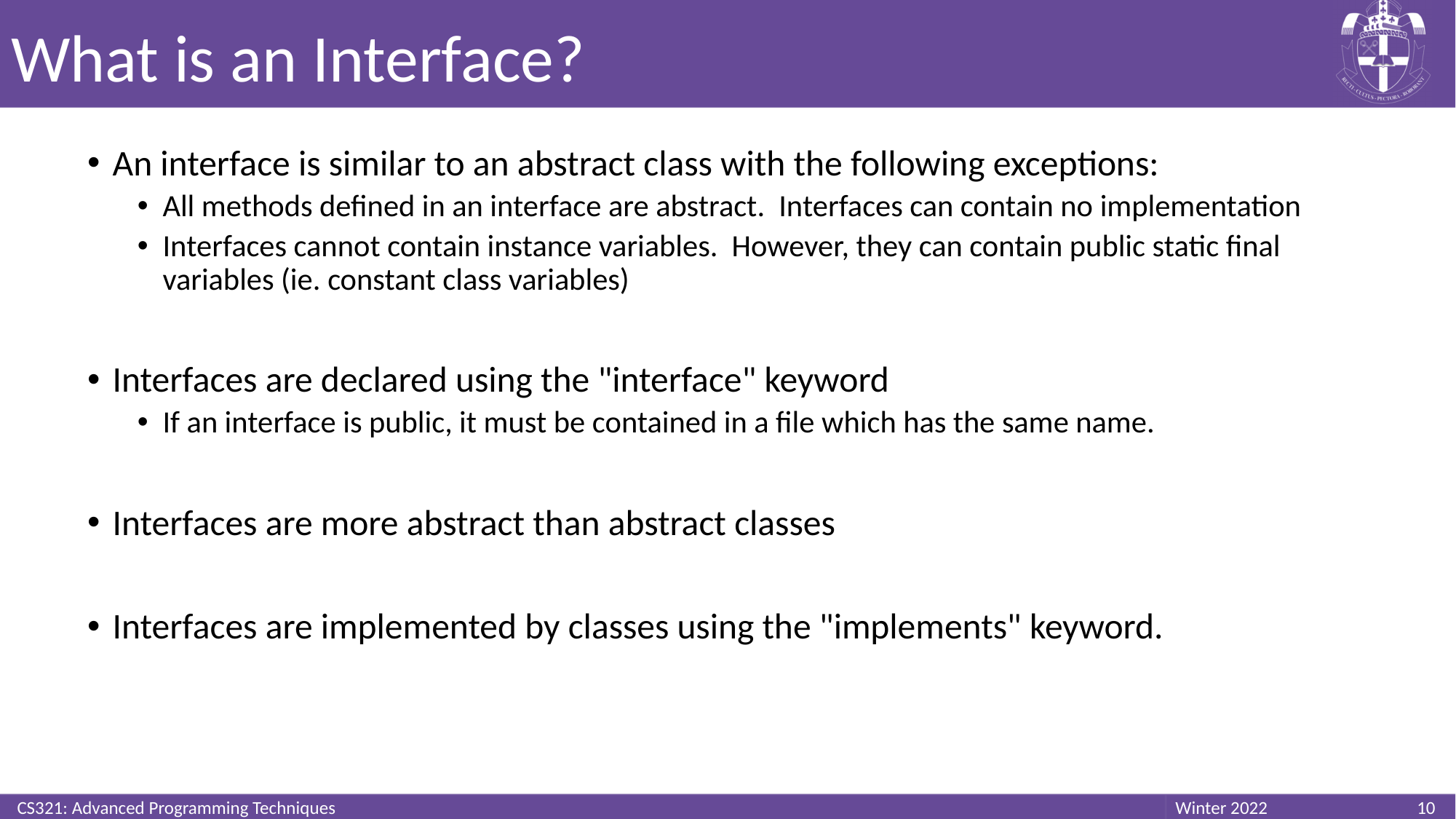

# What is an Interface?
An interface is similar to an abstract class with the following exceptions:
All methods defined in an interface are abstract.  Interfaces can contain no implementation
Interfaces cannot contain instance variables.  However, they can contain public static final variables (ie. constant class variables)

Interfaces are declared using the "interface" keyword
If an interface is public, it must be contained in a file which has the same name.

Interfaces are more abstract than abstract classes

Interfaces are implemented by classes using the "implements" keyword.

CS321: Advanced Programming Techniques
10
Winter 2022